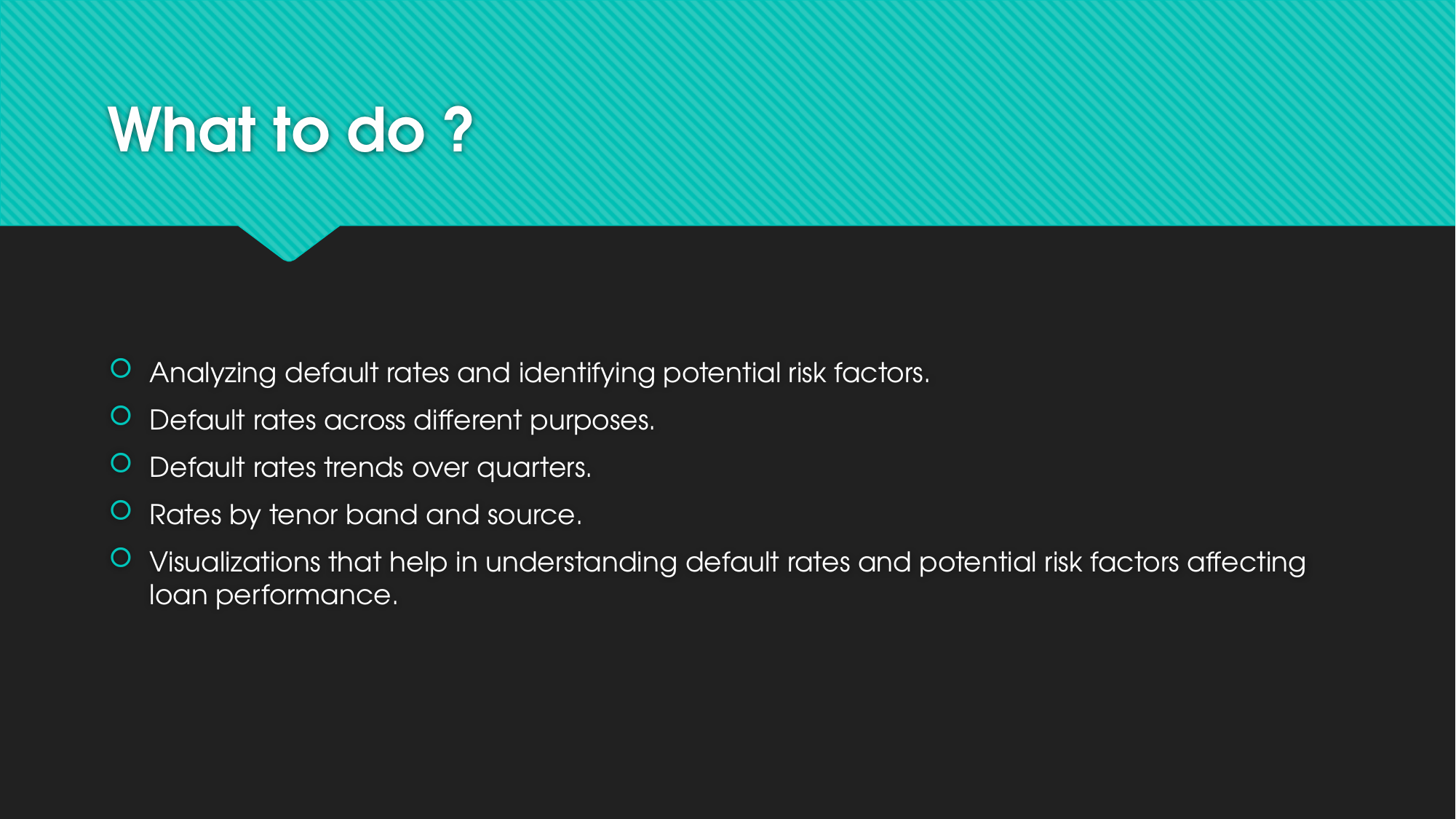

# What to do ?
Analyzing default rates and identifying potential risk factors.
Default rates across different purposes.
Default rates trends over quarters.
Rates by tenor band and source.
Visualizations that help in understanding default rates and potential risk factors affecting loan performance.